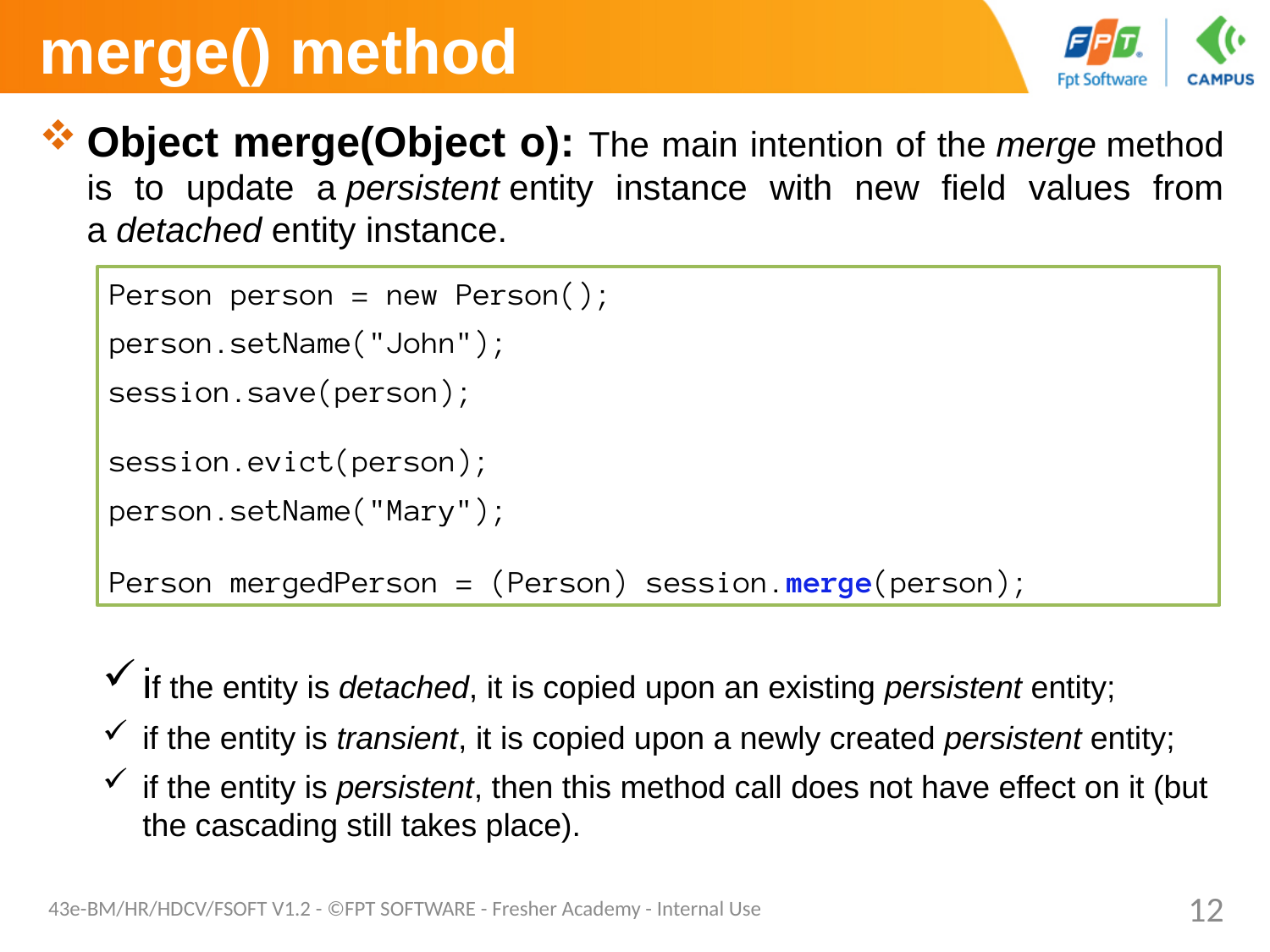

# merge() method
Object merge(Object o): The main intention of the merge method is to update a persistent entity instance with new field values from a detached entity instance.

if the entity is detached, it is copied upon an existing persistent entity;
if the entity is transient, it is copied upon a newly created persistent entity;
if the entity is persistent, then this method call does not have effect on it (but the cascading still takes place).
Person person = new Person();
person.setName("John");
session.save(person);

session.evict(person);
person.setName("Mary");

Person mergedPerson = (Person) session.merge(person);
43e-BM/HR/HDCV/FSOFT V1.2 - ©FPT SOFTWARE - Fresher Academy - Internal Use
12